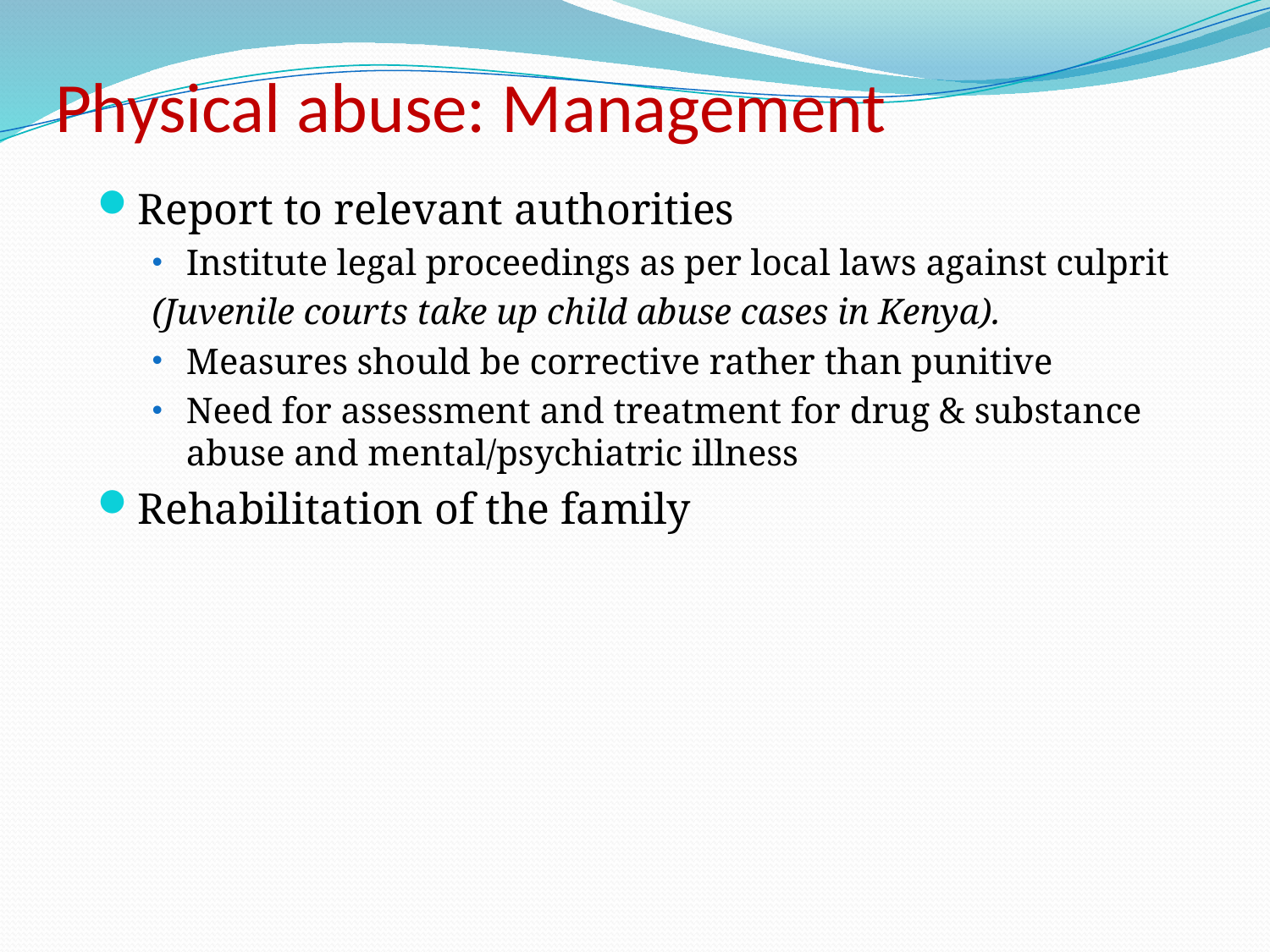

# Physical abuse: Management
Report to relevant authorities
Institute legal proceedings as per local laws against culprit
(Juvenile courts take up child abuse cases in Kenya).
Measures should be corrective rather than punitive
Need for assessment and treatment for drug & substance abuse and mental/psychiatric illness
Rehabilitation of the family